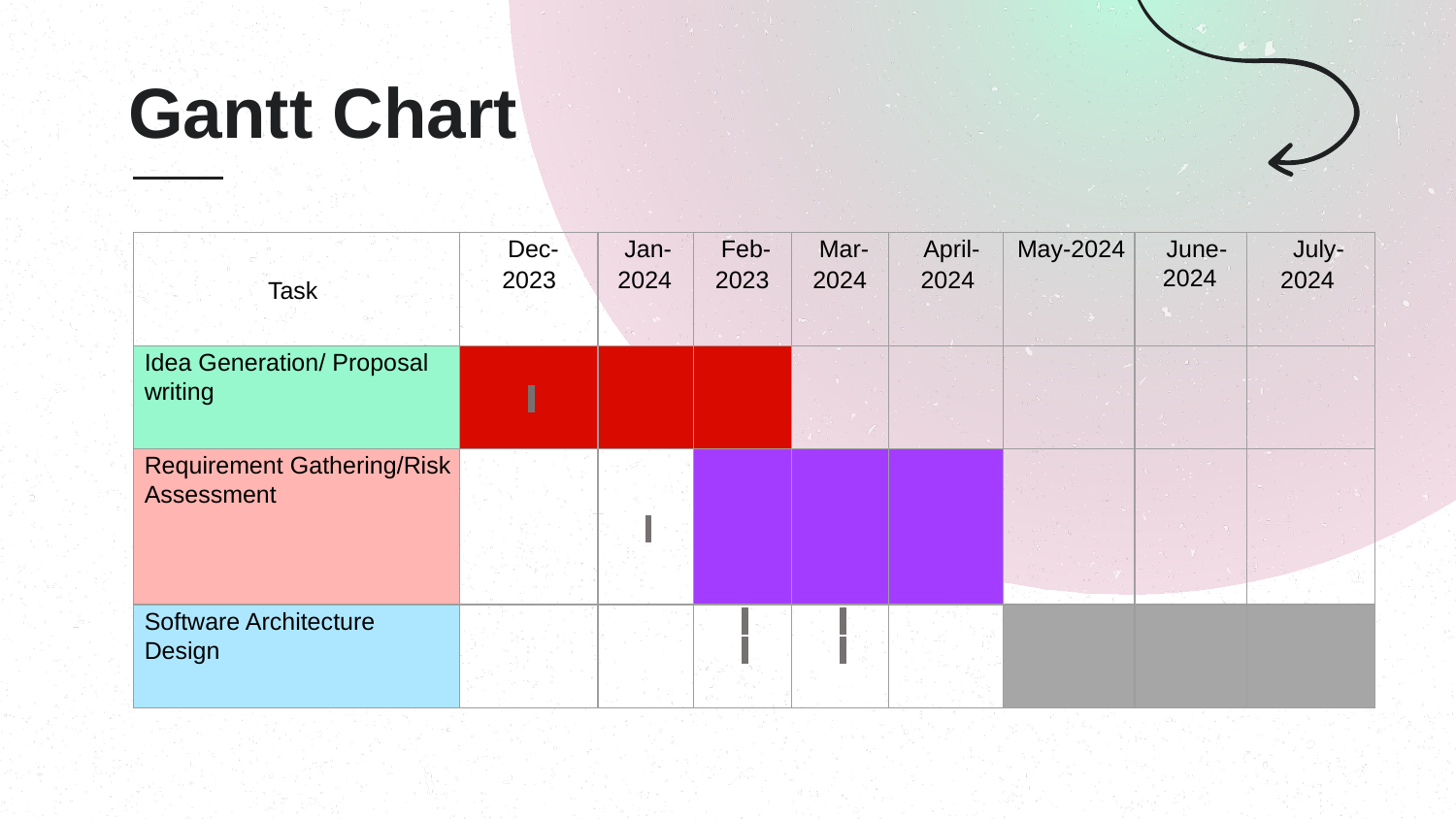

# Gantt Chart
| Task | Dec- 2023 | Jan- 2024 | Feb- 2023 | Mar- 2024 | April- 2024 | May-2024 | June-2024 | July- 2024 |
| --- | --- | --- | --- | --- | --- | --- | --- | --- |
| Idea Generation/ Proposal writing |  |  |  |  |  |  |  |  |
| Requirement Gathering/Risk Assessment |  |  |  |  |  |  |  |  |
| Software Architecture Design |  |  |  |  |  |  |  |  |